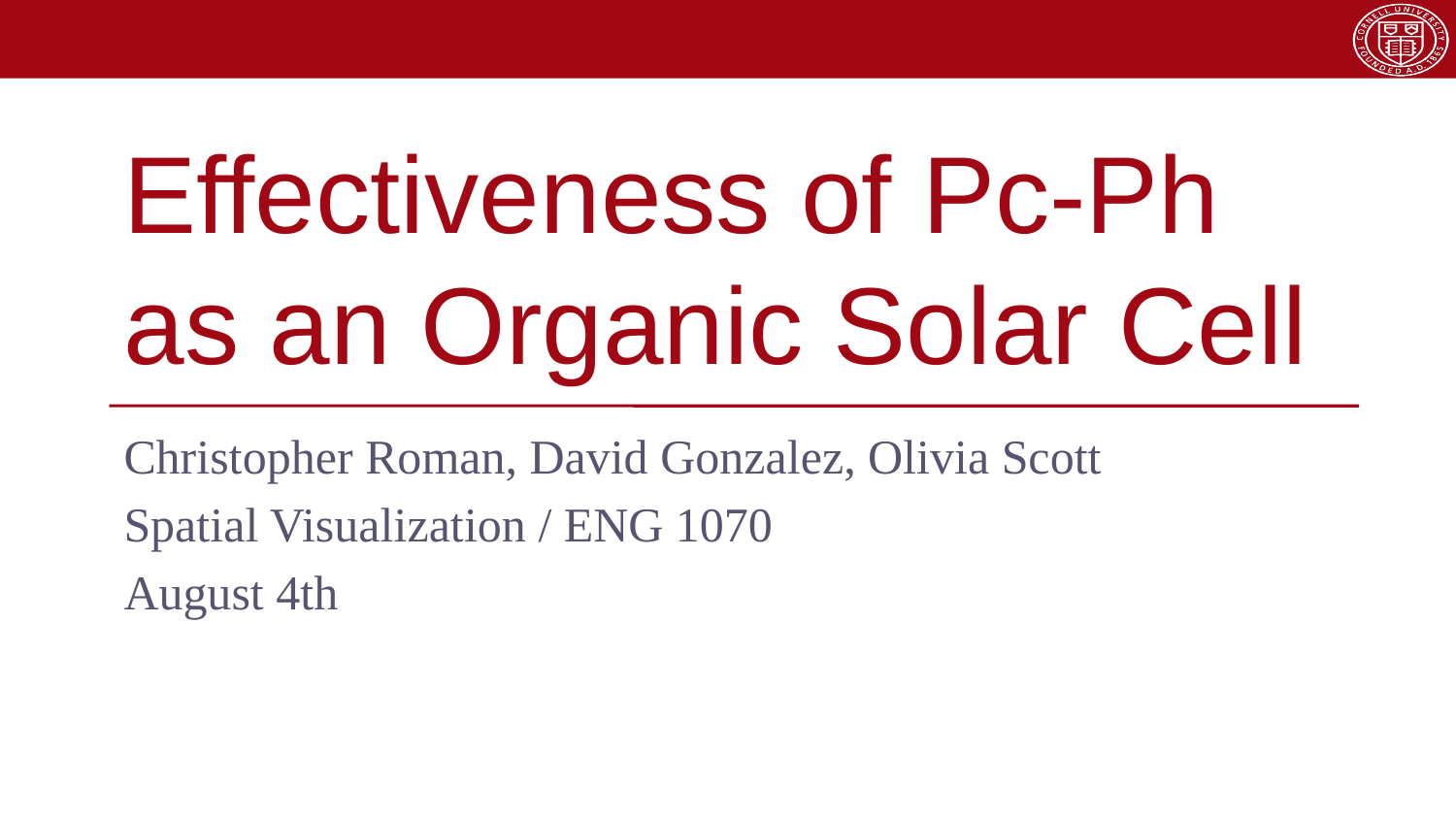

# Effectiveness of Pc-Ph as an Organic Solar Cell
Christopher Roman, David Gonzalez, Olivia Scott
Spatial Visualization / ENG 1070
August 4th